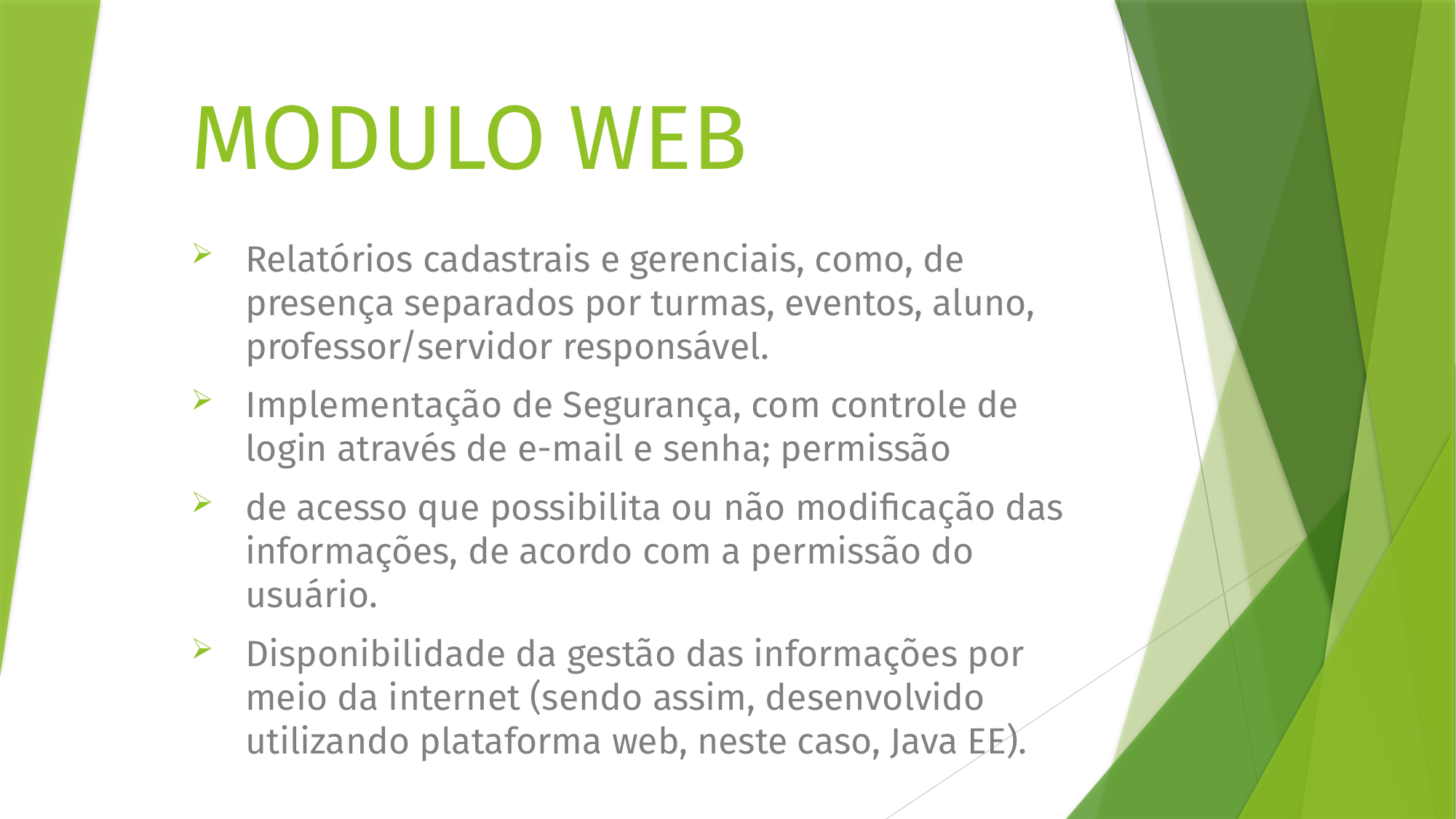

# MODULO WEB
Relatórios cadastrais e gerenciais, como, de presença separados por turmas, eventos, aluno, professor/servidor responsável.
Implementação de Segurança, com controle de login através de e-mail e senha; permissão
de acesso que possibilita ou não modificação das informações, de acordo com a permissão do usuário.
Disponibilidade da gestão das informações por meio da internet (sendo assim, desenvolvido utilizando plataforma web, neste caso, Java EE).